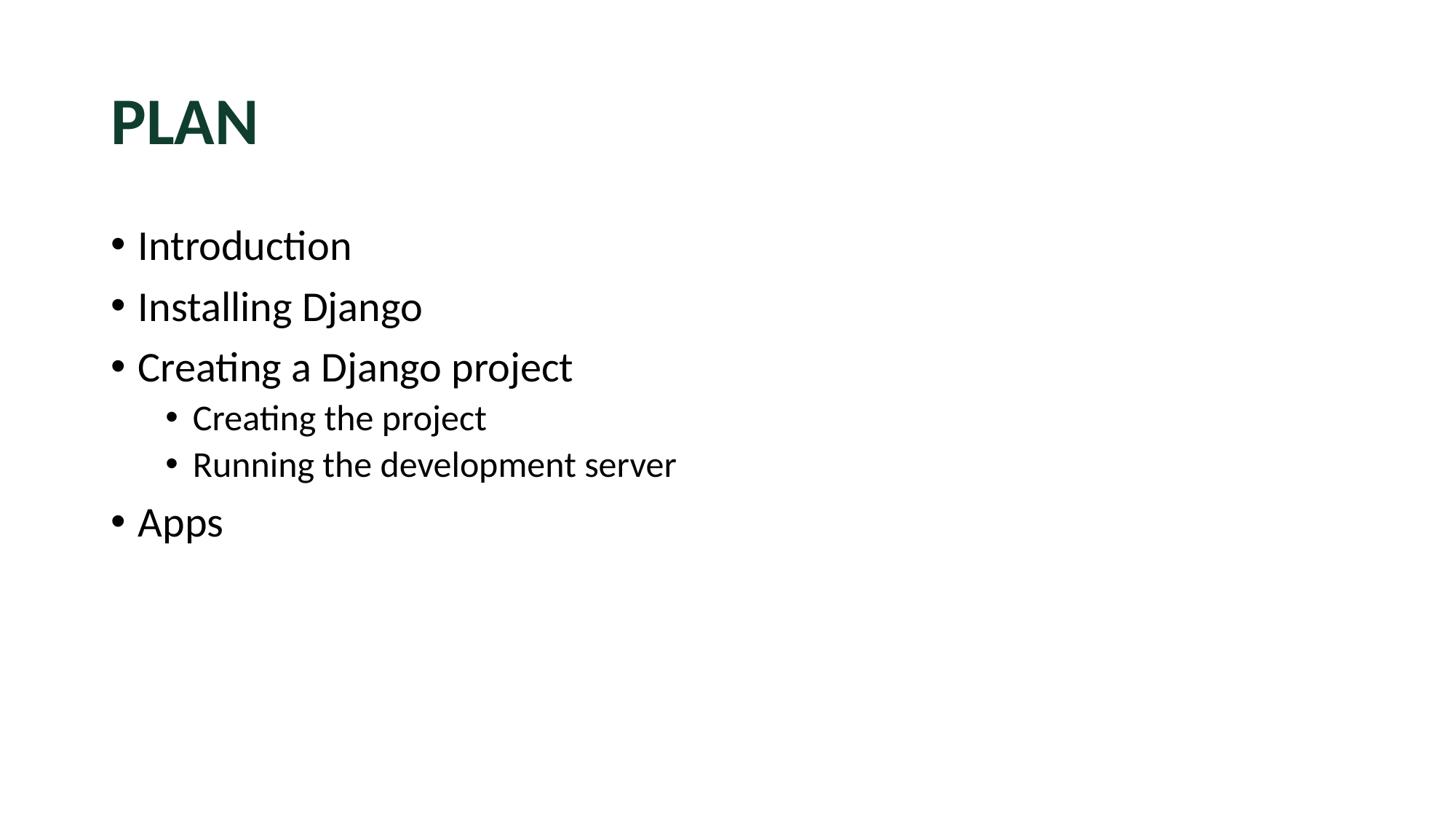

# PLAN
Introduction
Installing Django
Creating a Django project
Creating the project
Running the development server
Apps